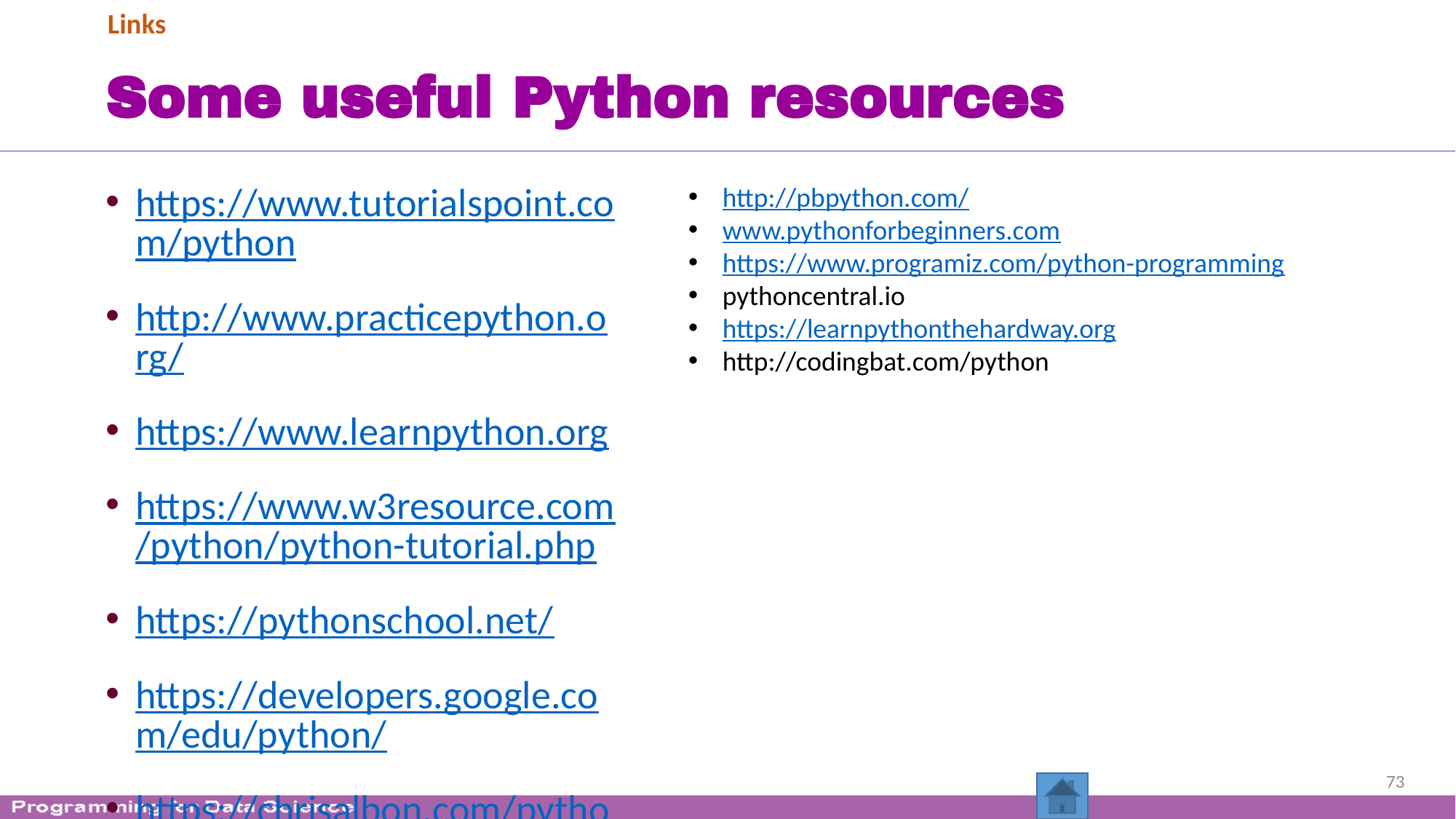

Links
# Some useful Python resources
https://www.tutorialspoint.com/python
http://www.practicepython.org/
https://www.learnpython.org
https://www.w3resource.com/python/python-tutorial.php
https://pythonschool.net/
https://developers.google.com/edu/python/
https://chrisalbon.com/python

http://pbpython.com/
www.pythonforbeginners.com
https://www.programiz.com/python-programming
pythoncentral.io
https://learnpythonthehardway.org
http://codingbat.com/python

73